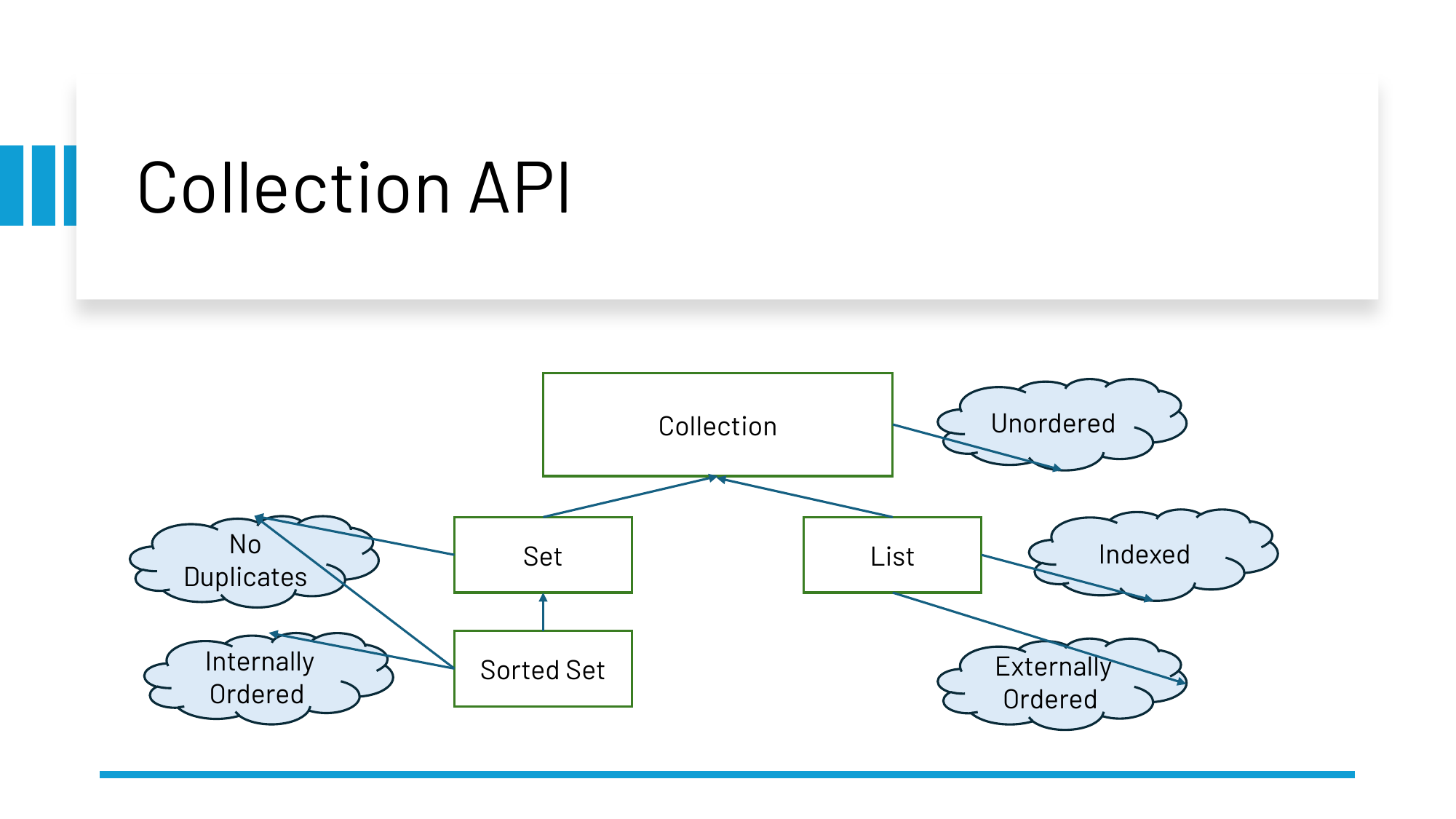

# Collection API

Collection
Unordered
Indexed
No Duplicates
Set
List
Sorted Set
Internally Ordered
Externally Ordered